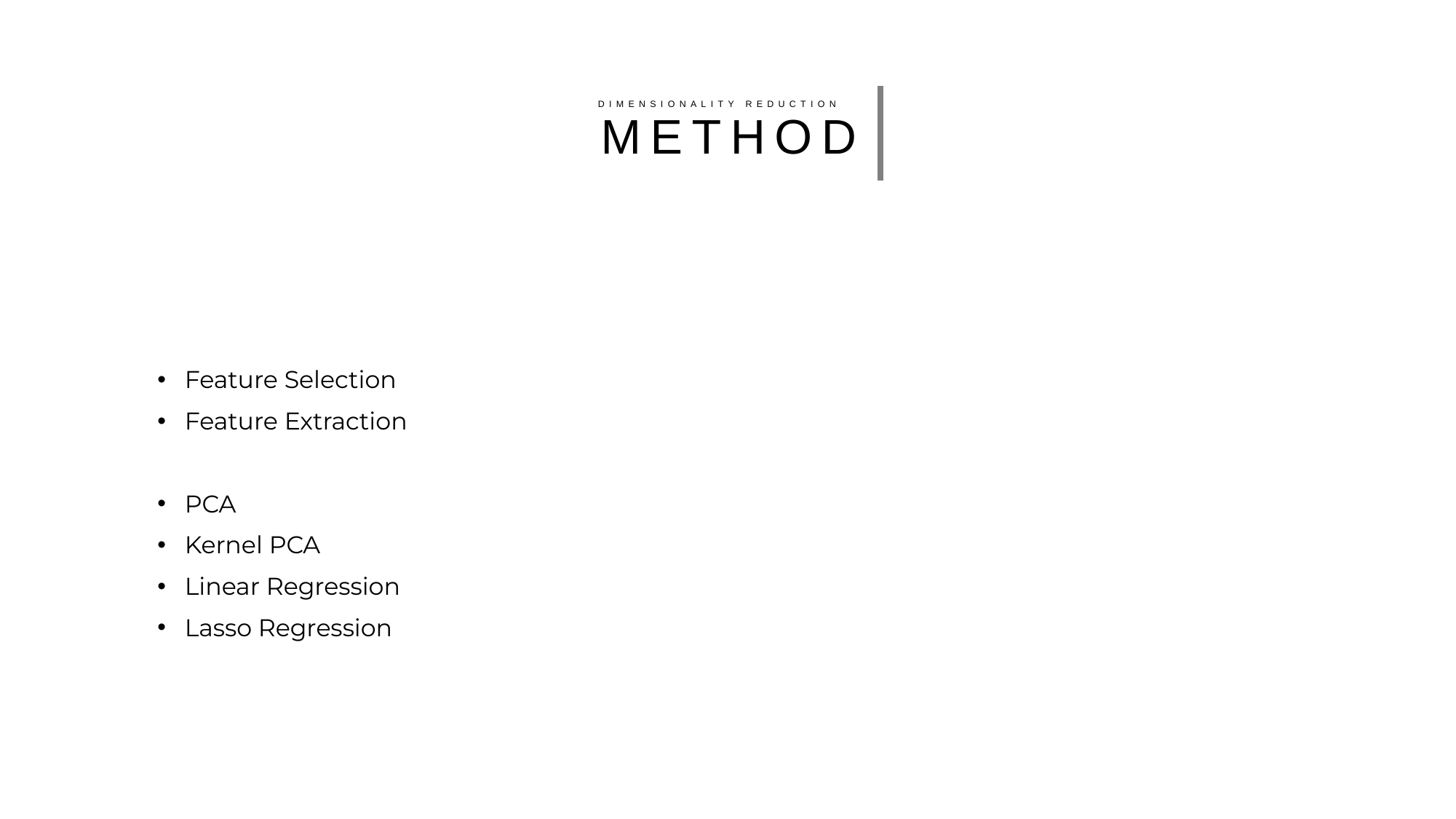

DIMENSIONALITY REDUCTION
# METHOD
Feature Selection
Feature Extraction

PCA
Kernel PCA
Linear Regression
Lasso Regression